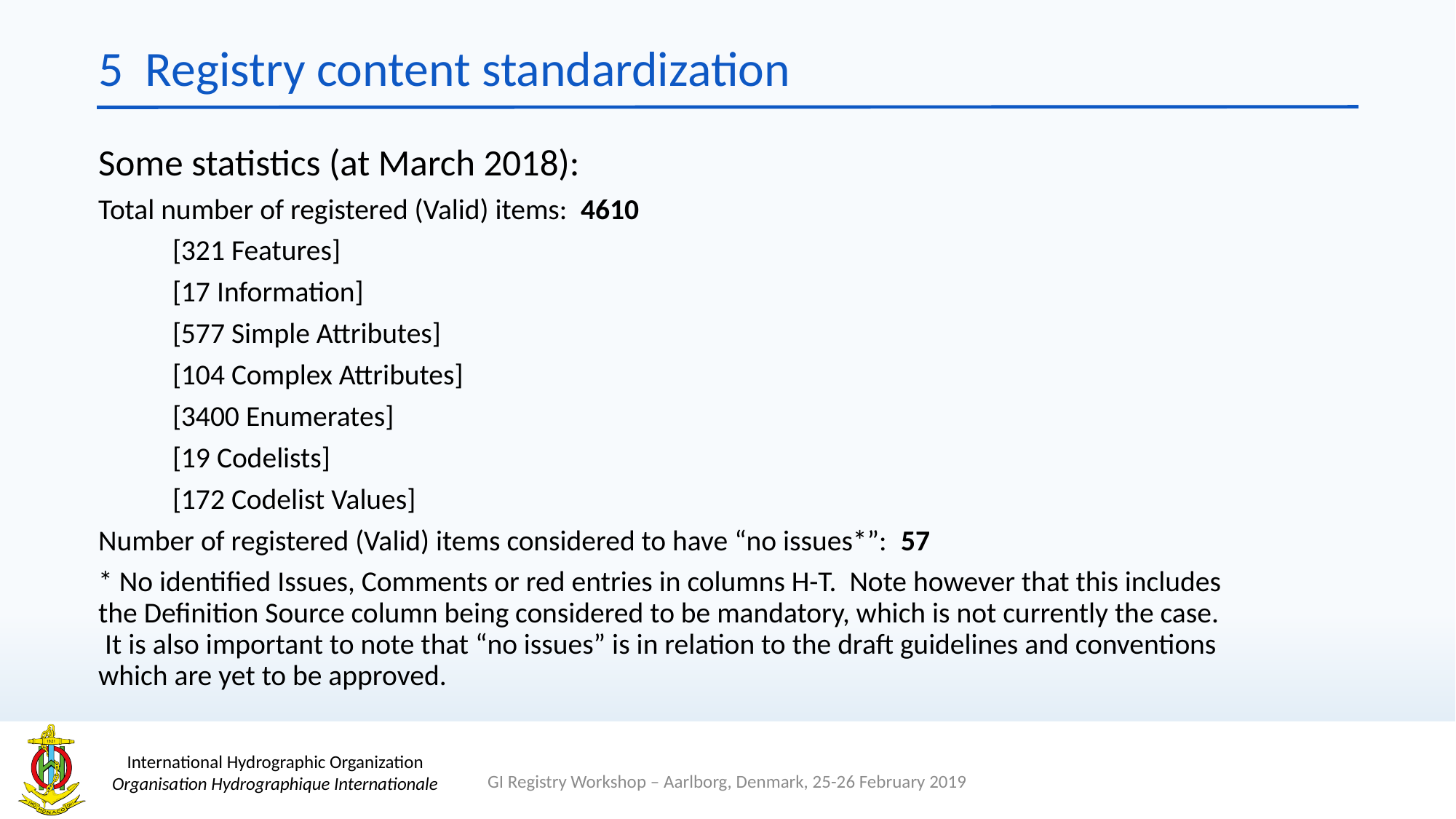

# 5  Registry content standardization
Some statistics (at March 2018):
Total number of registered (Valid) items:  4610
			[321 Features]
			[17 Information]
			[577 Simple Attributes]
			[104 Complex Attributes]
			[3400 Enumerates]
			[19 Codelists]
			[172 Codelist Values]
Number of registered (Valid) items considered to have “no issues*”:  57
* No identified Issues, Comments or red entries in columns H-T.  Note however that this includes the Definition Source column being considered to be mandatory, which is not currently the case.  It is also important to note that “no issues” is in relation to the draft guidelines and conventions which are yet to be approved.

GI Registry Workshop – Aarlborg, Denmark, 25-26 February 2019